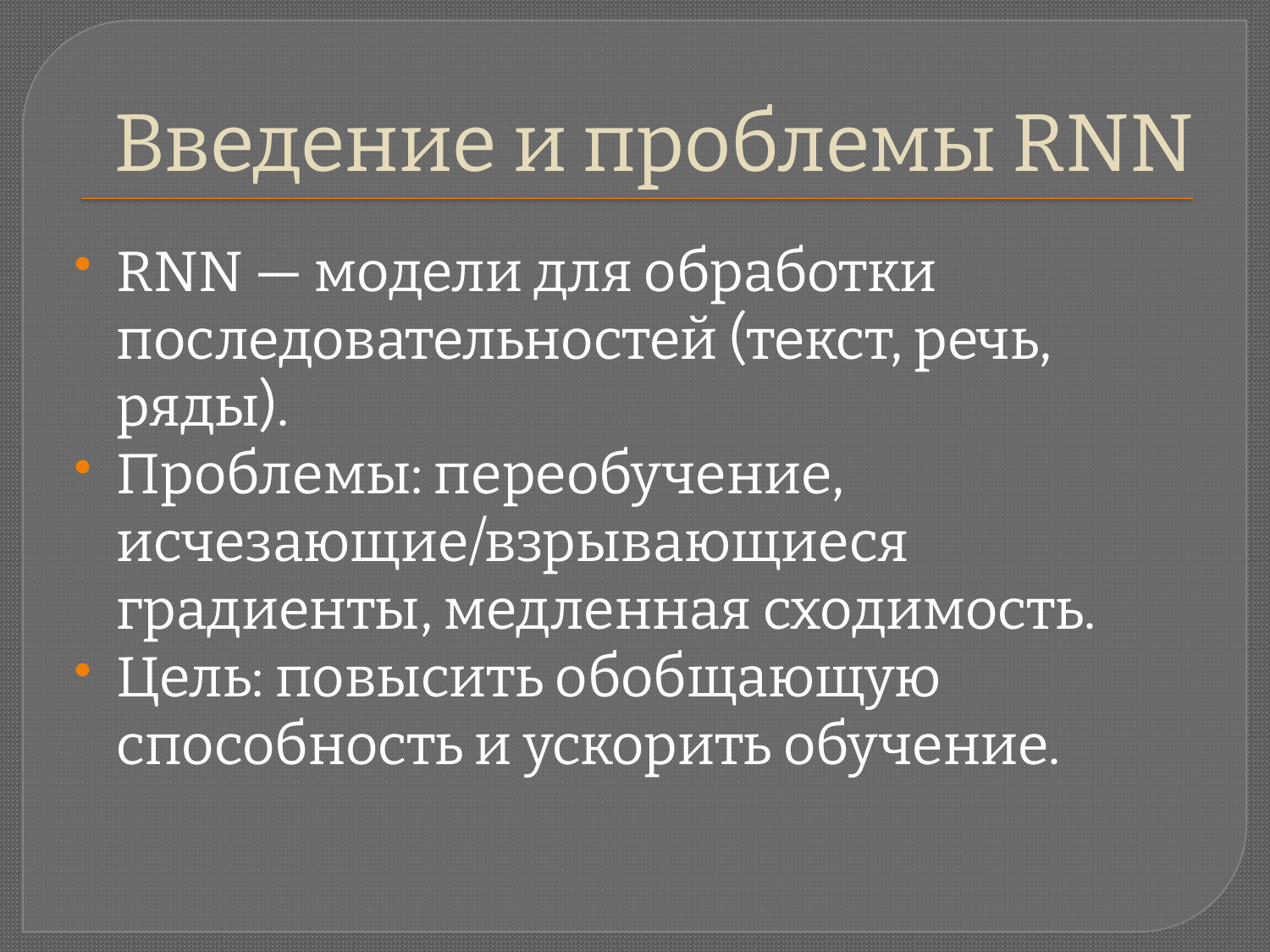

# Введение и проблемы RNN
RNN — модели для обработки последовательностей (текст, речь, ряды).
Проблемы: переобучение, исчезающие/взрывающиеся градиенты, медленная сходимость.
Цель: повысить обобщающую способность и ускорить обучение.